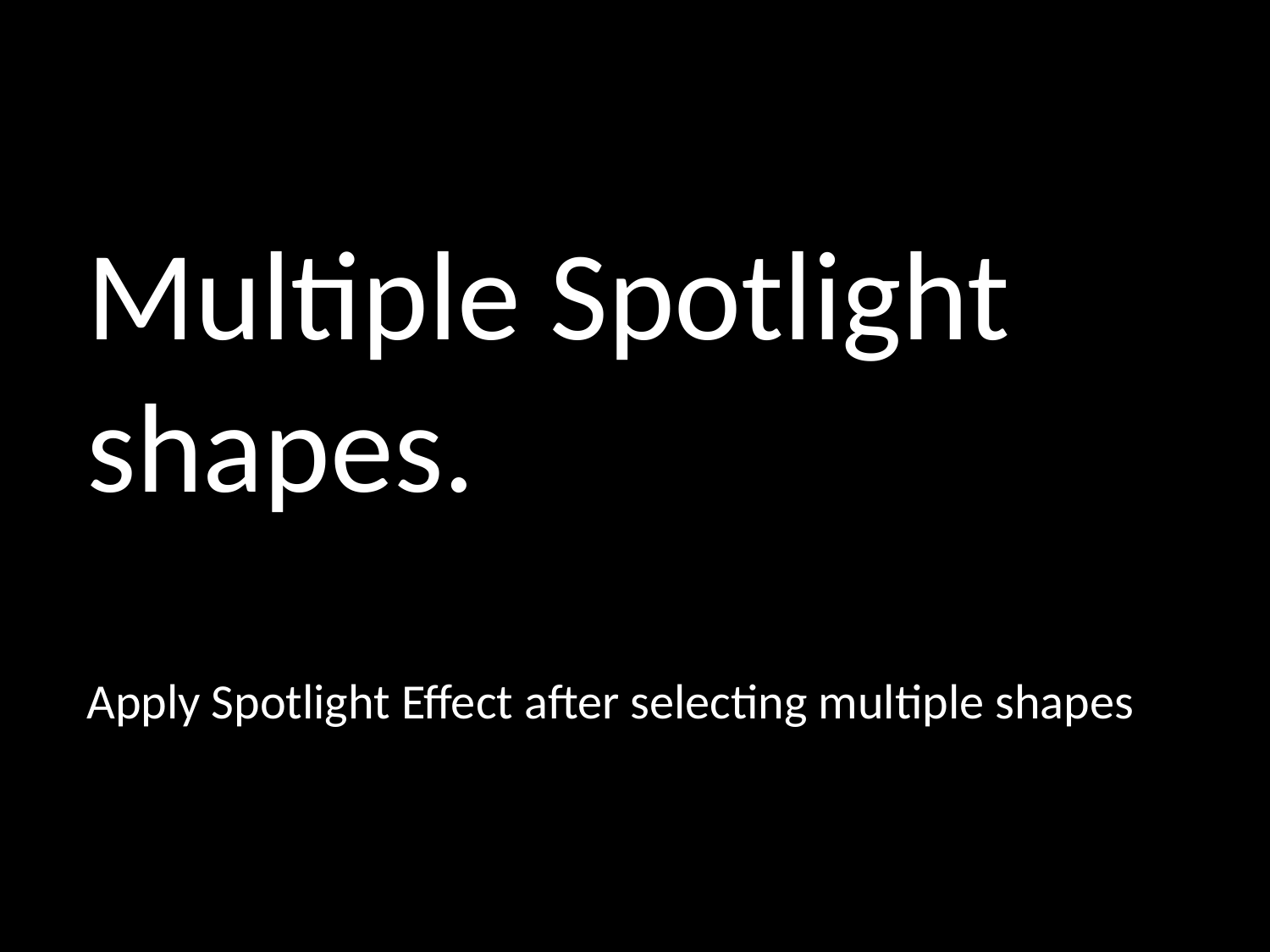

# Multiple Spotlight shapes. Apply Spotlight Effect after selecting multiple shapes